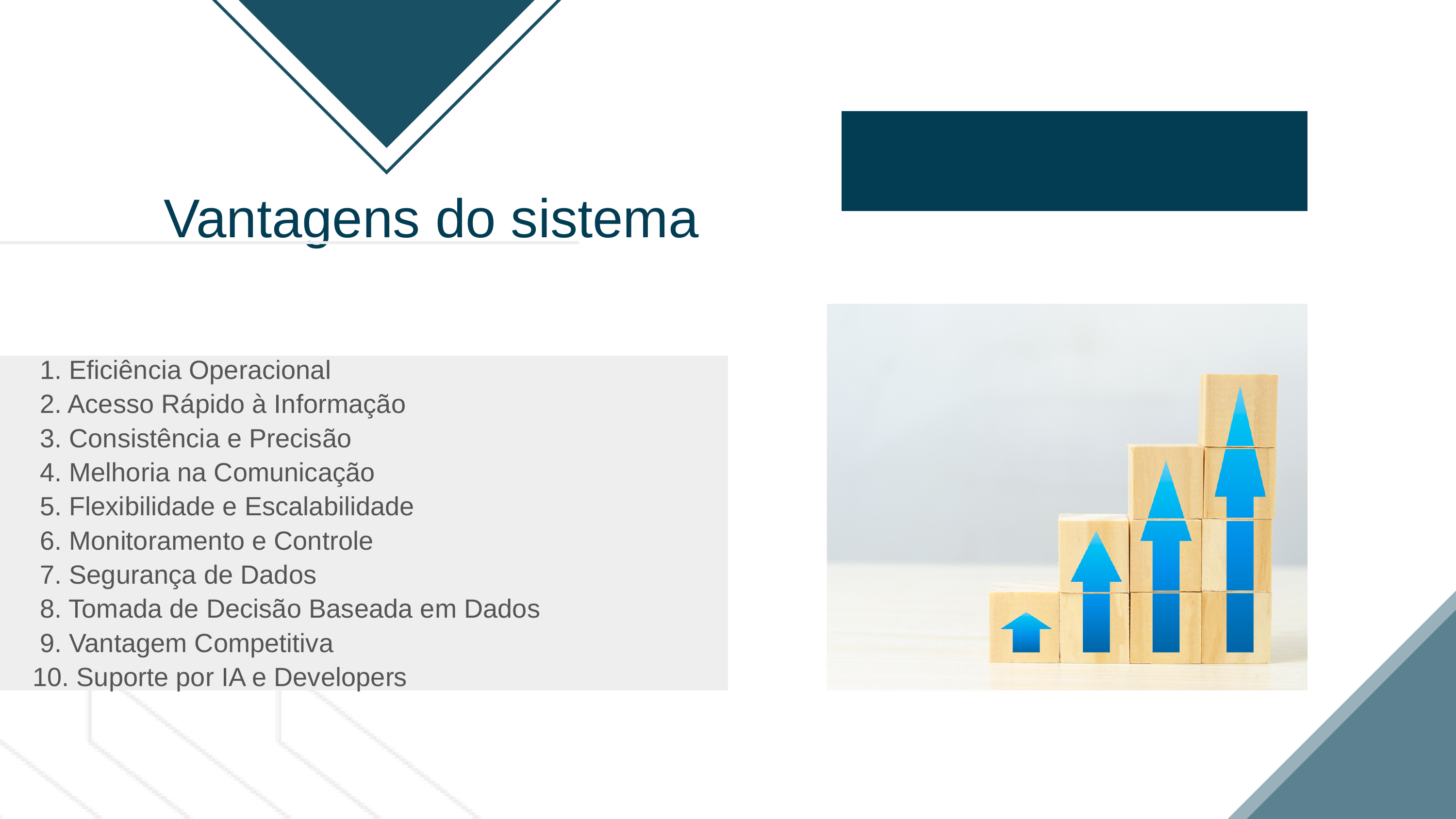

Vantagens do sistema

 1. Eficiência Operacional
 2. Acesso Rápido à Informação
 3. Consistência e Precisão
 4. Melhoria na Comunicação
 5. Flexibilidade e Escalabilidade
 6. Monitoramento e Controle
 7. Segurança de Dados
 8. Tomada de Decisão Baseada em Dados
 9. Vantagem Competitiva
10. Suporte por IA e Developers